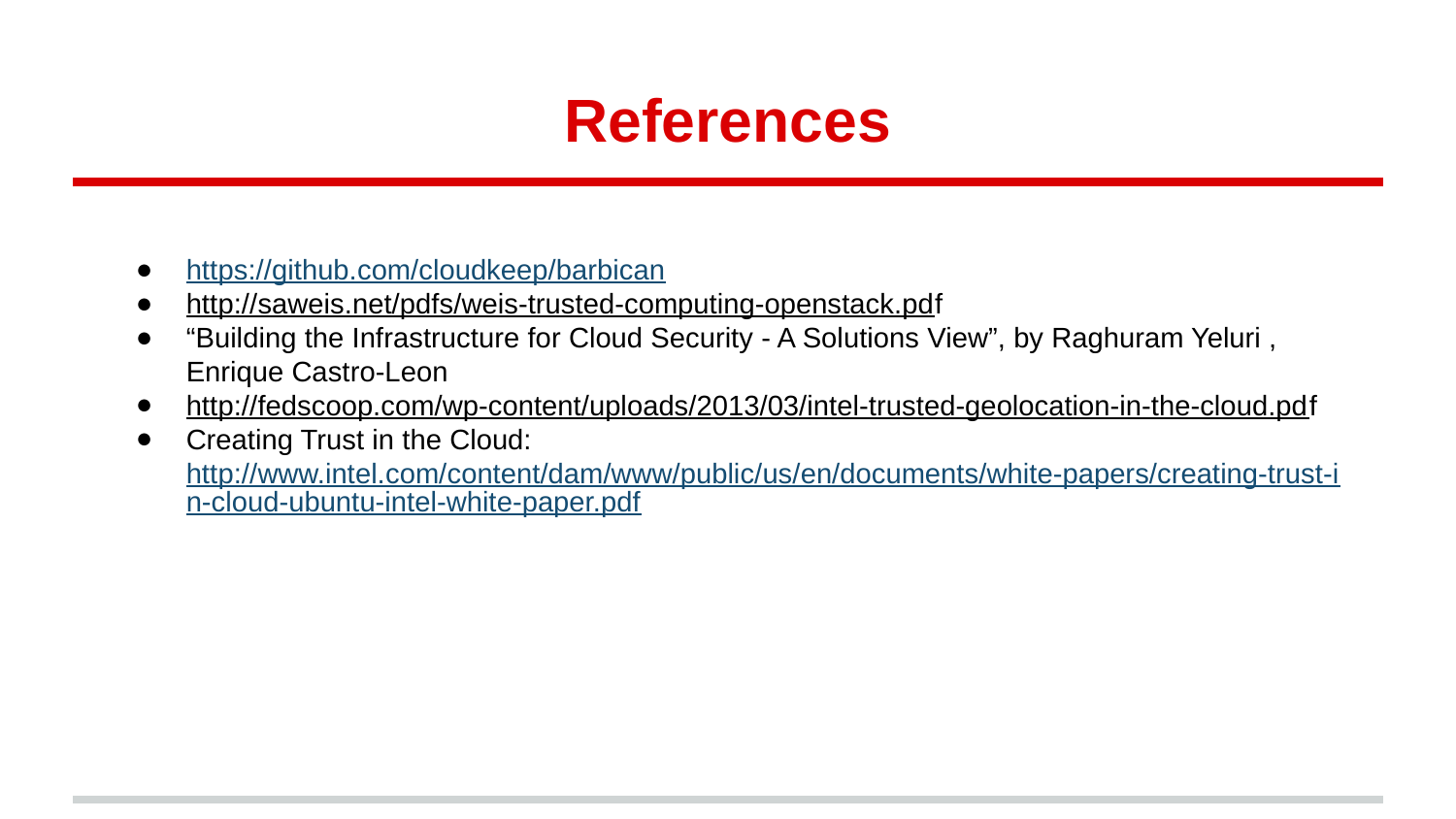

# References
https://github.com/cloudkeep/barbican
http://saweis.net/pdfs/weis-trusted-computing-openstack.pdf
“Building the Infrastructure for Cloud Security - A Solutions View”, by Raghuram Yeluri , Enrique Castro-Leon
http://fedscoop.com/wp-content/uploads/2013/03/intel-trusted-geolocation-in-the-cloud.pdf
Creating Trust in the Cloud: http://www.intel.com/content/dam/www/public/us/en/documents/white-papers/creating-trust-in-cloud-ubuntu-intel-white-paper.pdf